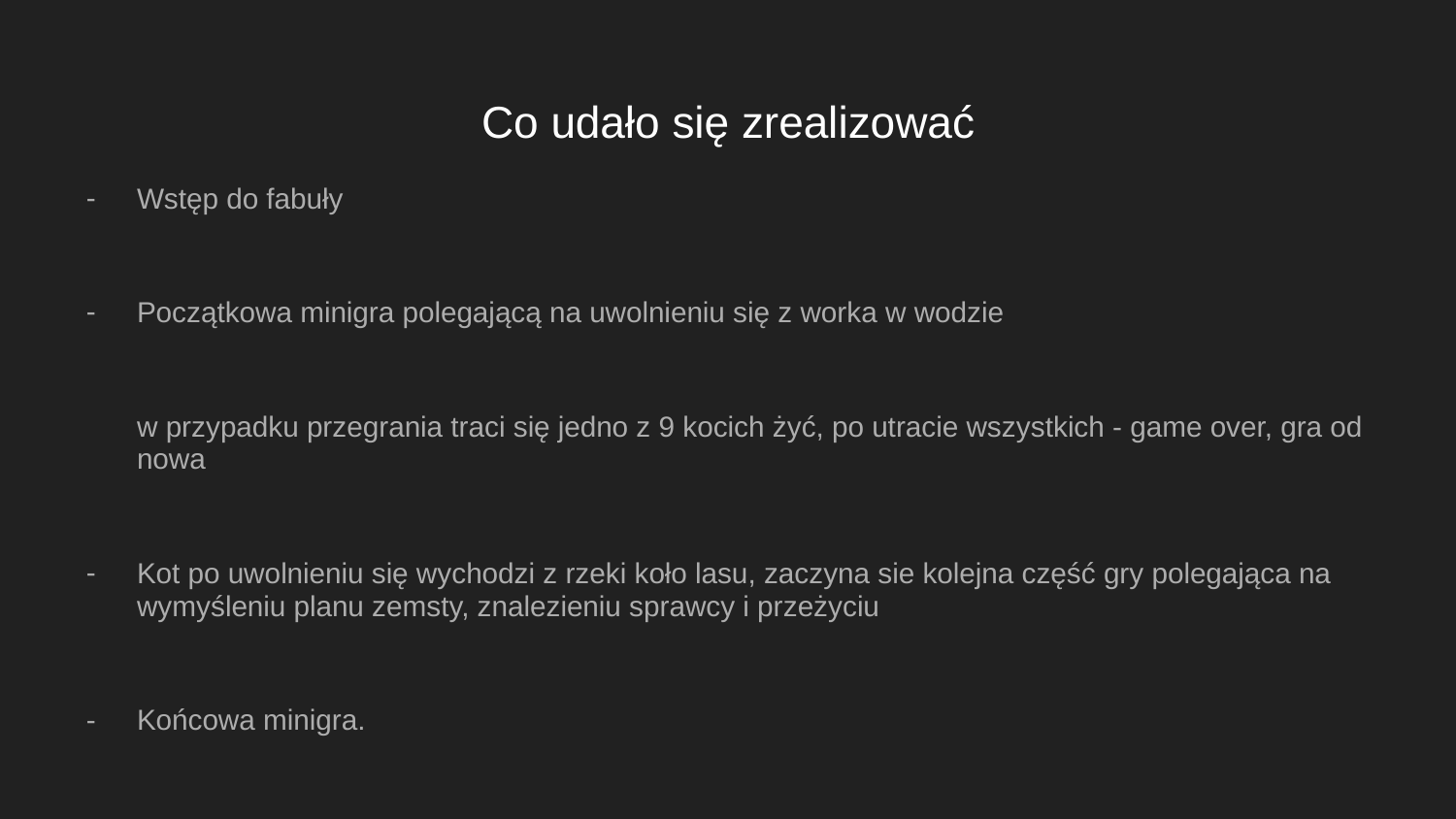

# Co udało się zrealizować

Wstęp do fabuły

Początkowa minigra polegającą na uwolnieniu się z worka w wodzie

w przypadku przegrania traci się jedno z 9 kocich żyć, po utracie wszystkich - game over, gra od nowa

Kot po uwolnieniu się wychodzi z rzeki koło lasu, zaczyna sie kolejna część gry polegająca na wymyśleniu planu zemsty, znalezieniu sprawcy i przeżyciu

Końcowa minigra.